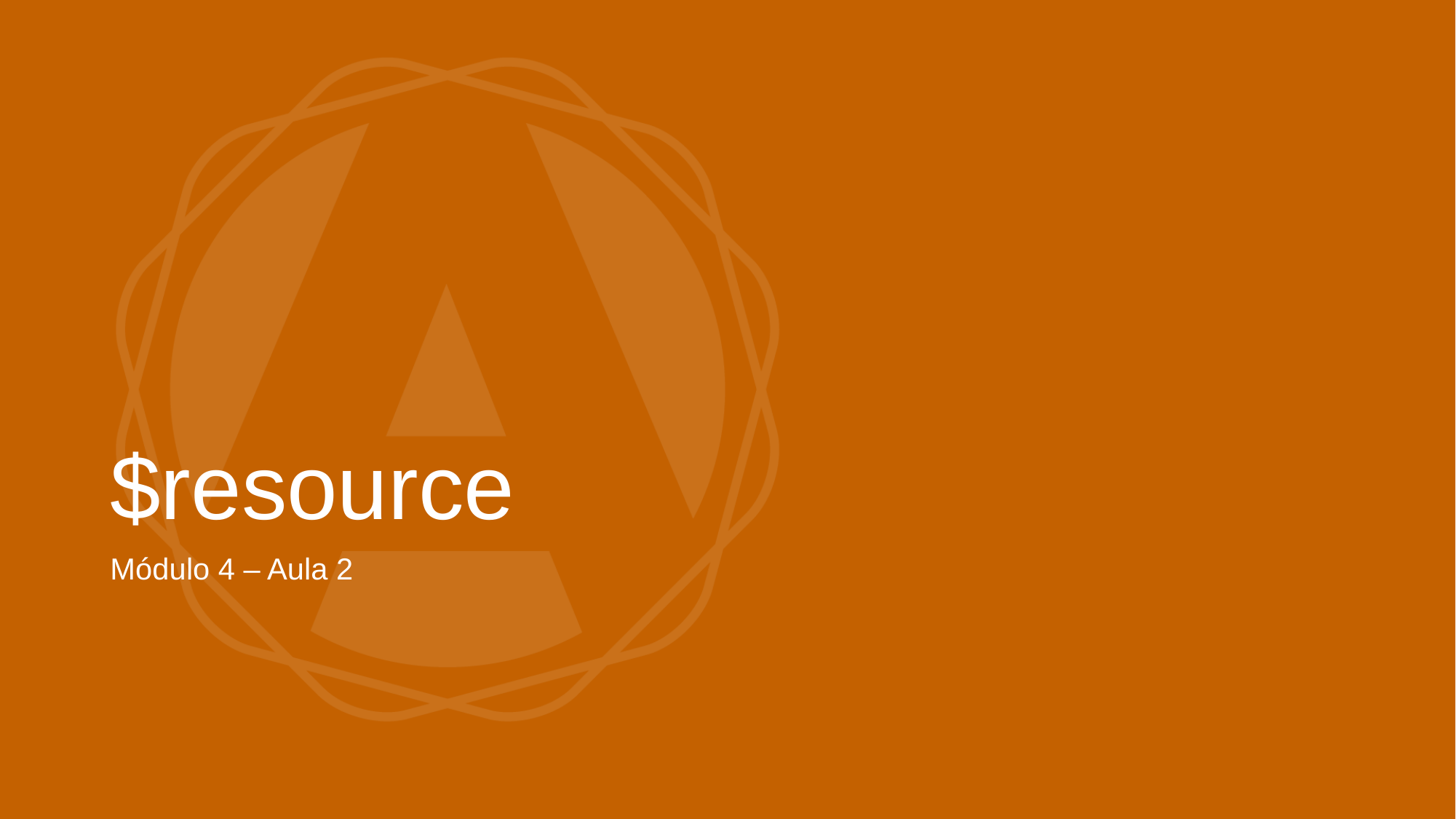

# $resource
Módulo 4 – Aula 2